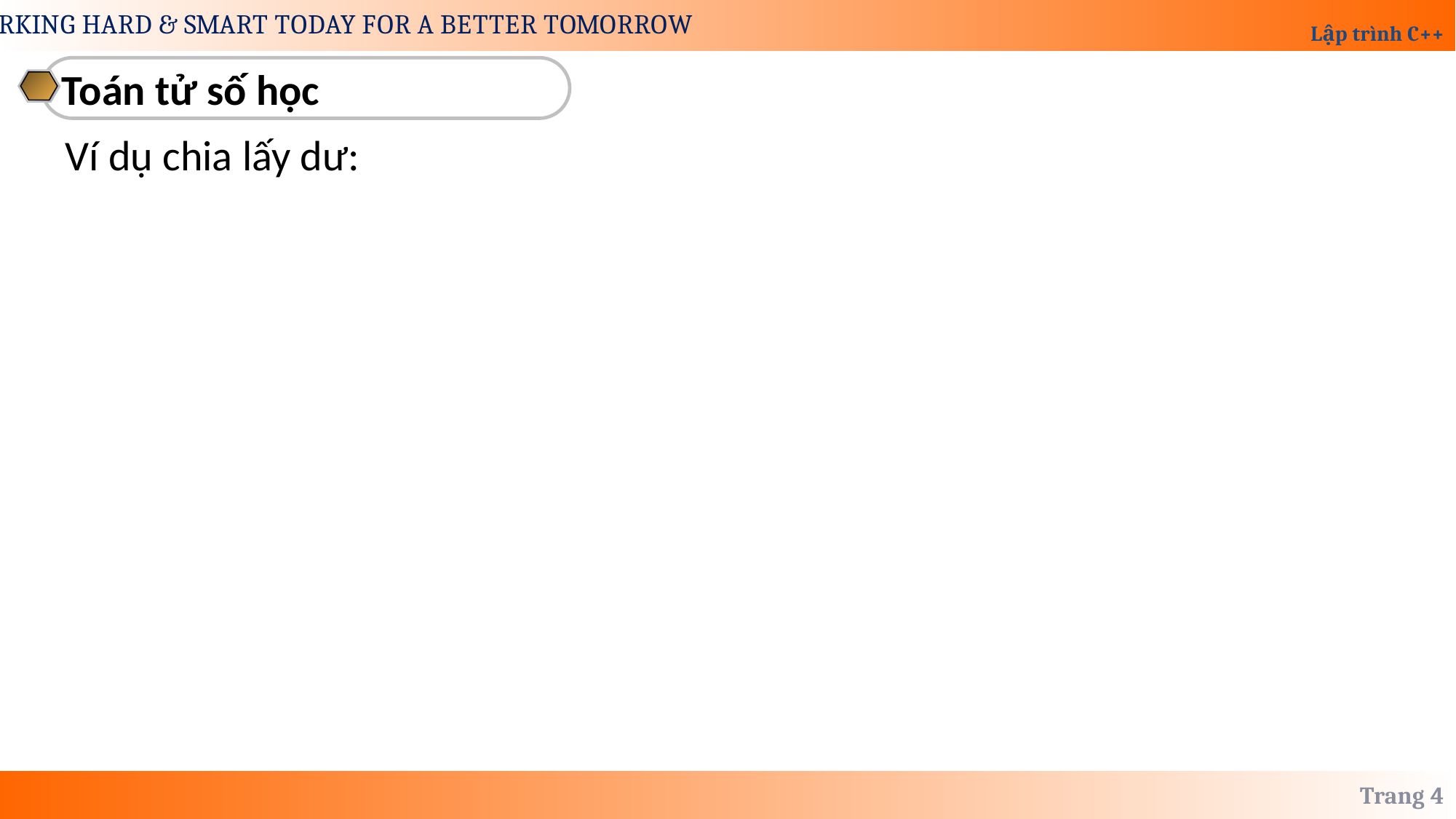

Toán tử số học

Ví dụ chia lấy dư:
Trang 4